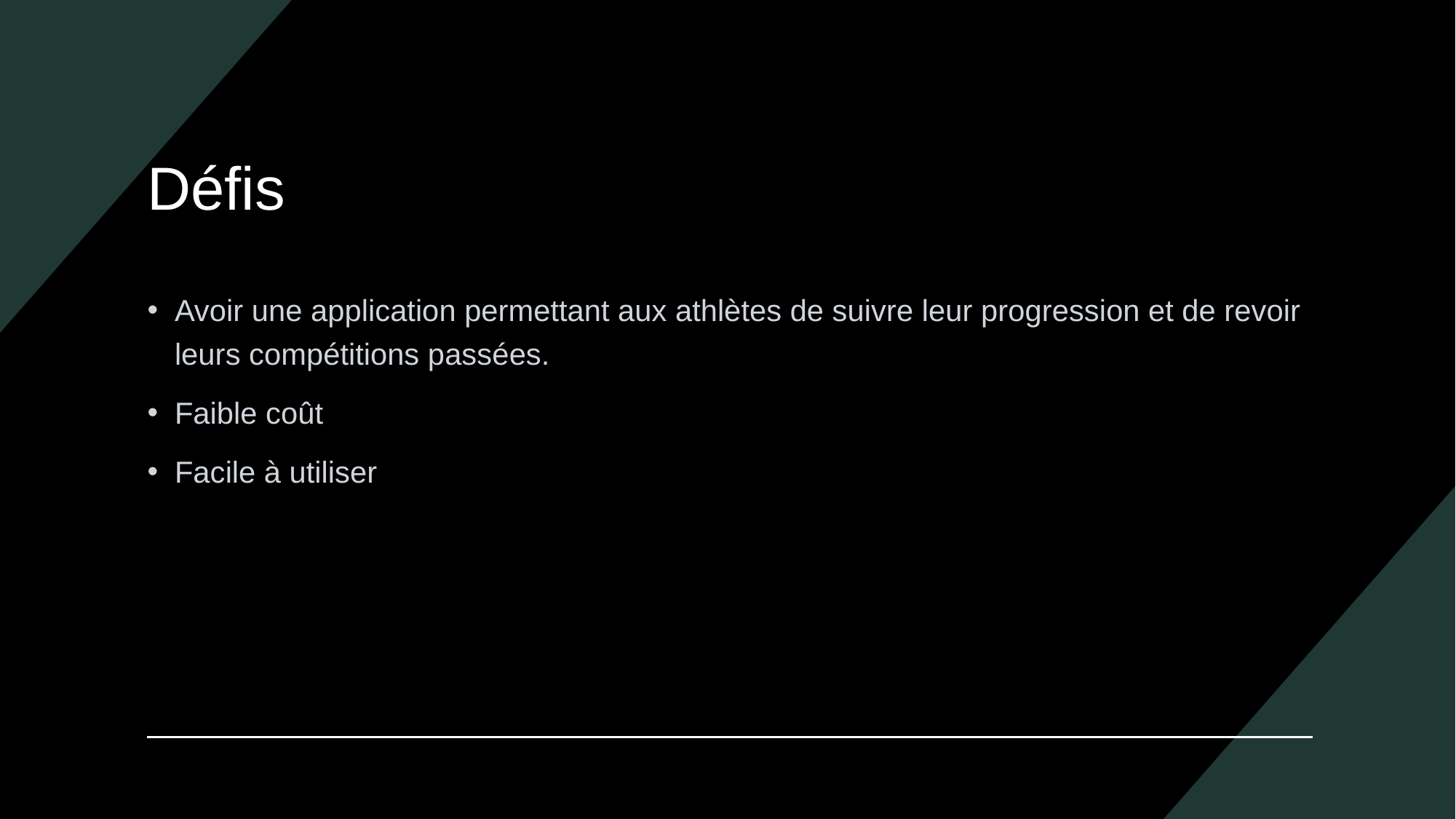

# Défis
Avoir une application permettant aux athlètes de suivre leur progression et de revoir leurs compétitions passées.
Faible coût
Facile à utiliser